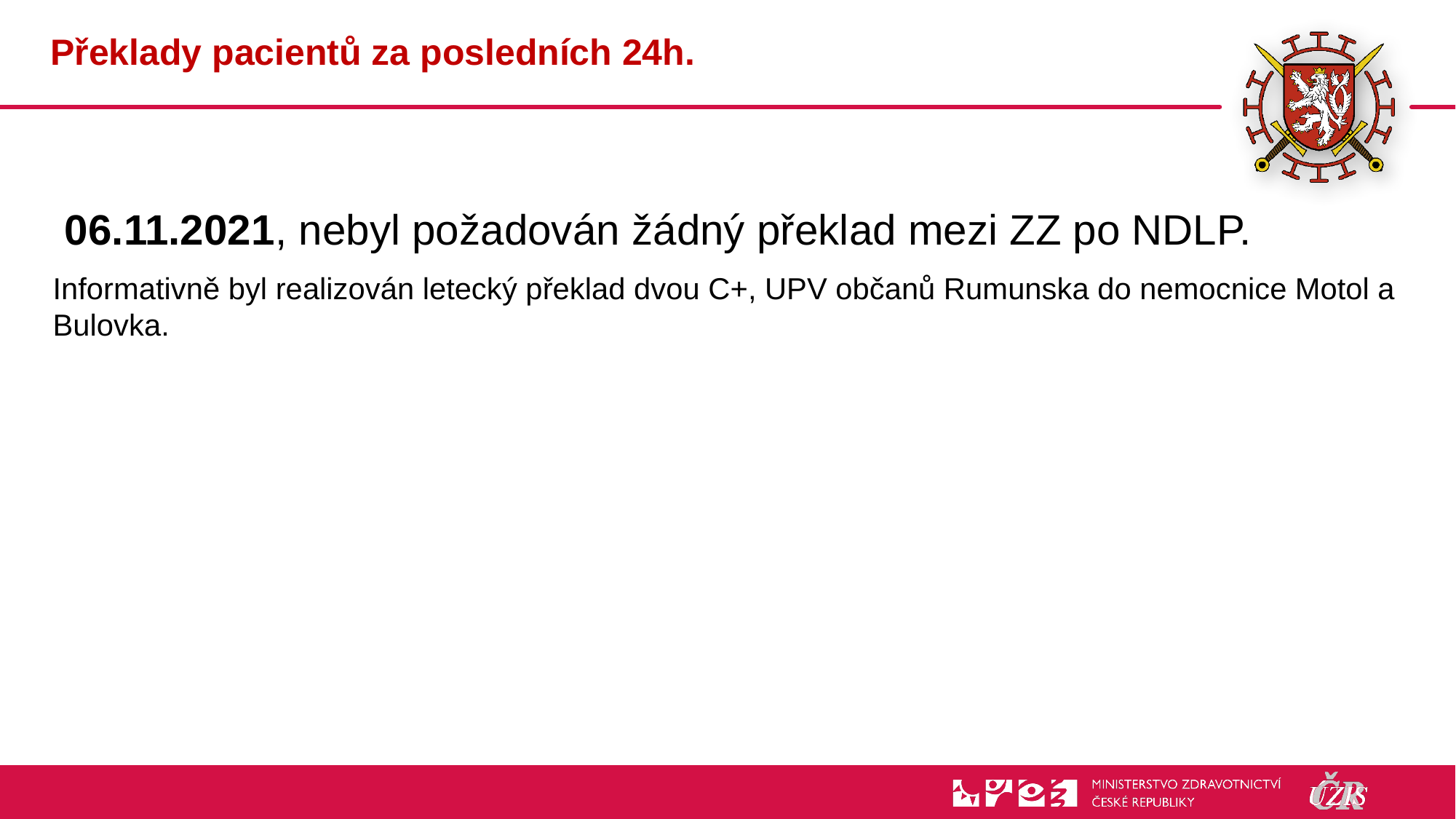

# Překlady pacientů za posledních 24h.
 06.11.2021, nebyl požadován žádný překlad mezi ZZ po NDLP.
Informativně byl realizován letecký překlad dvou C+, UPV občanů Rumunska do nemocnice Motol a Bulovka.